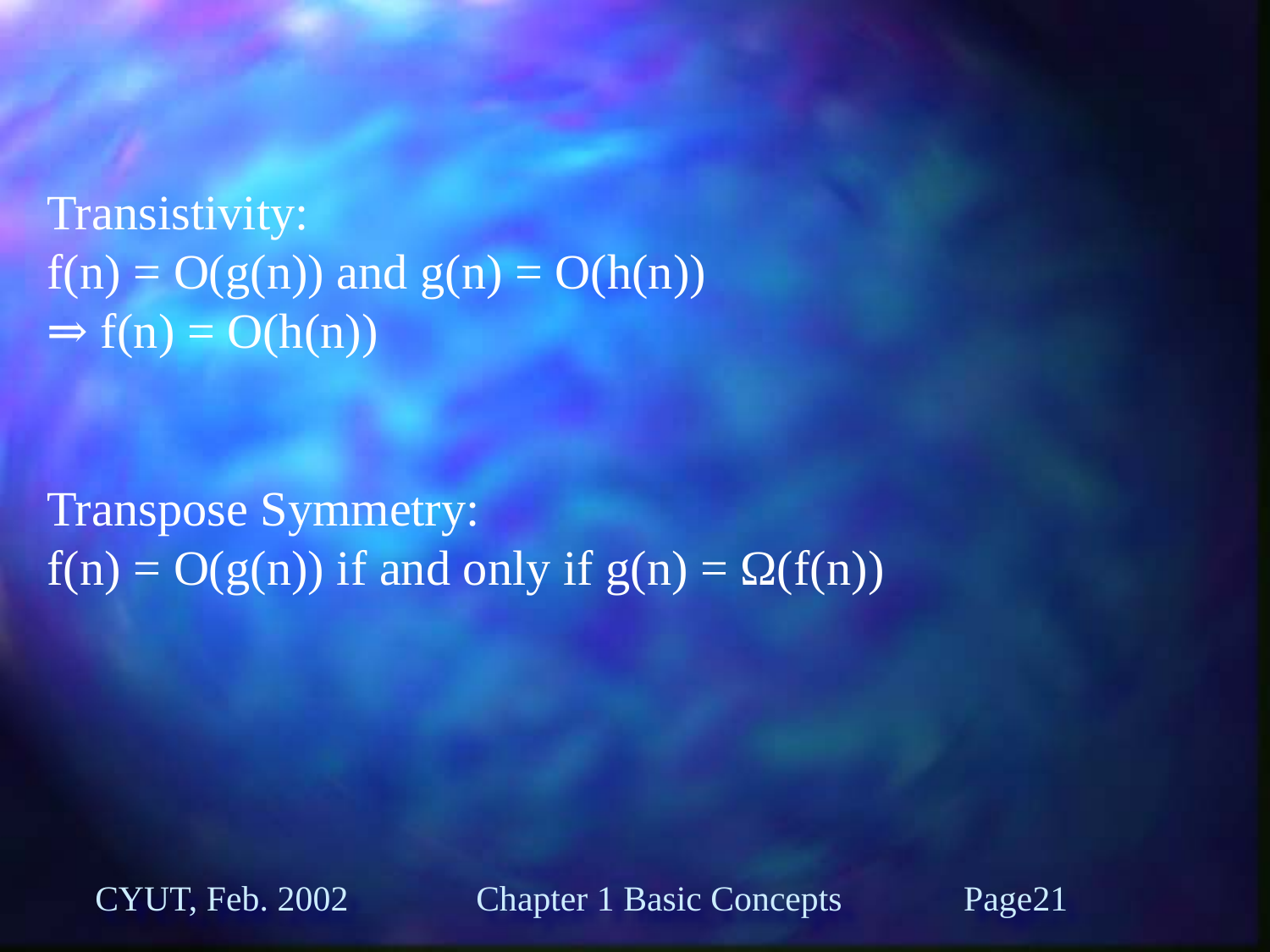

Transistivity:
f(n) = O(g(n)) and g(n) = O(h(n))
⇒ f(n) = O(h(n))

Transpose Symmetry:
f(n) = O(g(n)) if and only if g(n) = Ω(f(n))